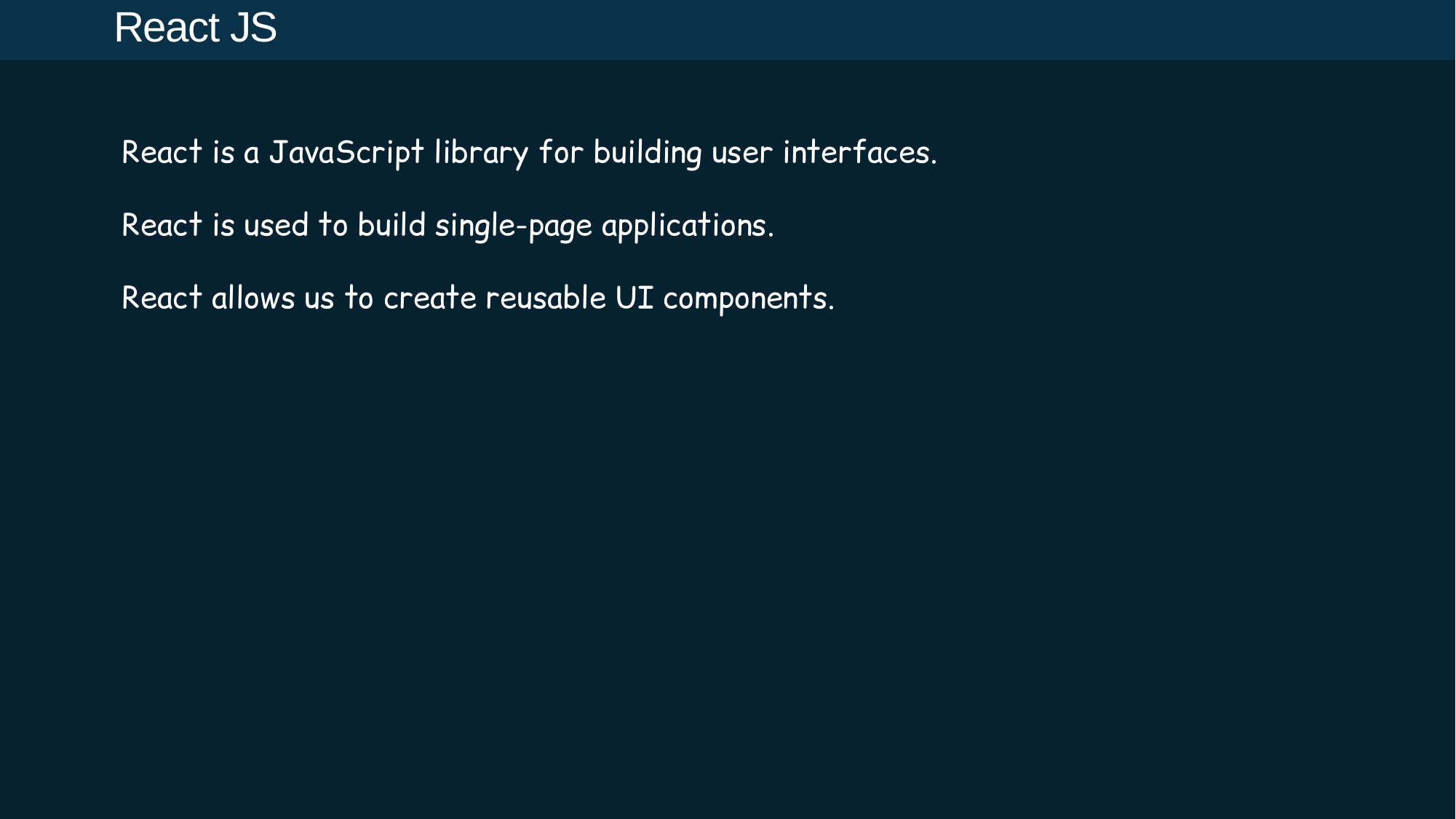

# React JS
React is a JavaScript library for building user interfaces.

React is used to build single-page applications.

React allows us to create reusable UI components.